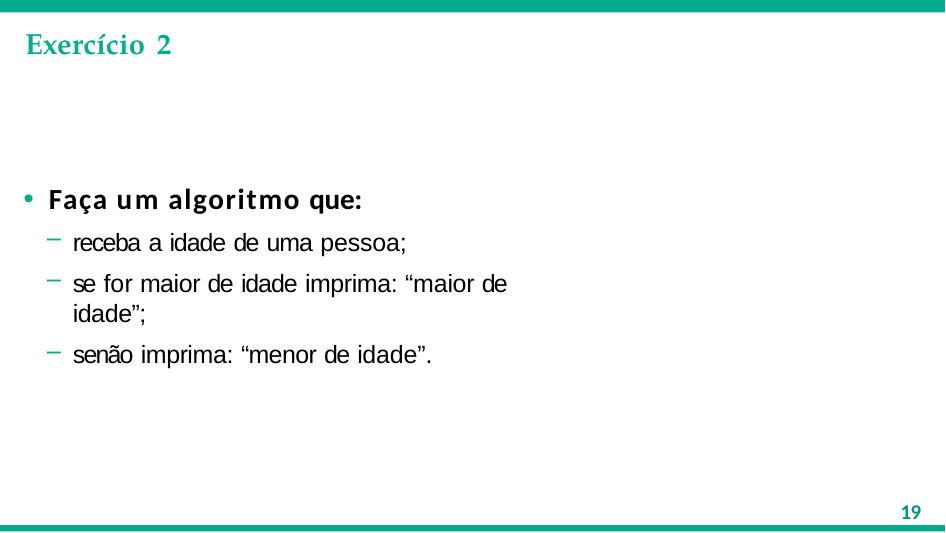

# Exercício 2
Faça um algoritmo que:
receba a idade de uma pessoa;
se for maior de idade imprima: “maior de idade”;
senão imprima: “menor de idade”.
19